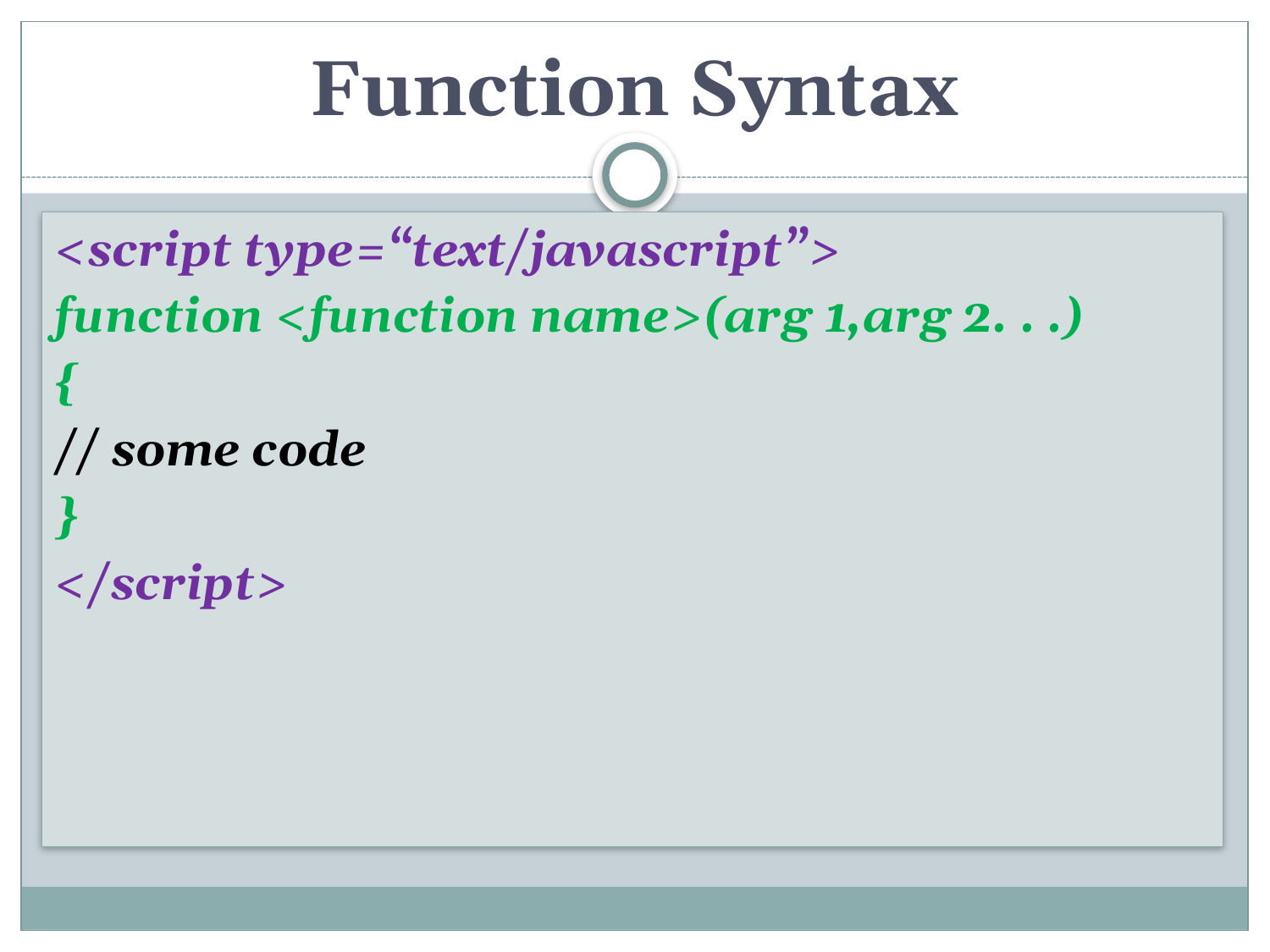

# Function Syntax
<script type=“text/javascript”>
function <function name>(arg 1,arg 2. . .)
{
// some code
}
</script>